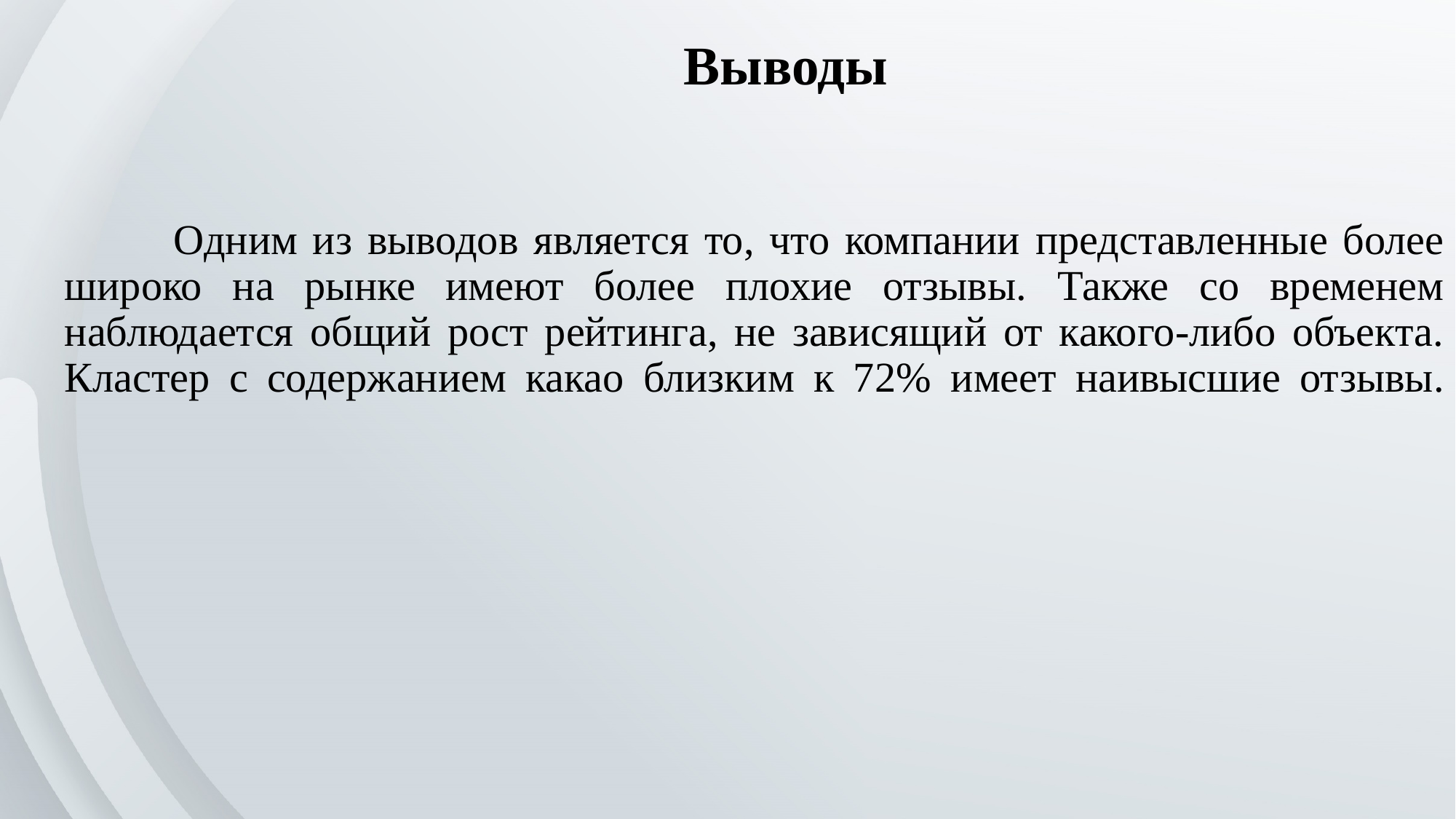

Выводы
# Одним из выводов является то, что компании представленные более широко на рынке имеют более плохие отзывы. Также со временем наблюдается общий рост рейтинга, не зависящий от какого-либо объекта. Кластер с содержанием какао близким к 72% имеет наивысшие отзывы.